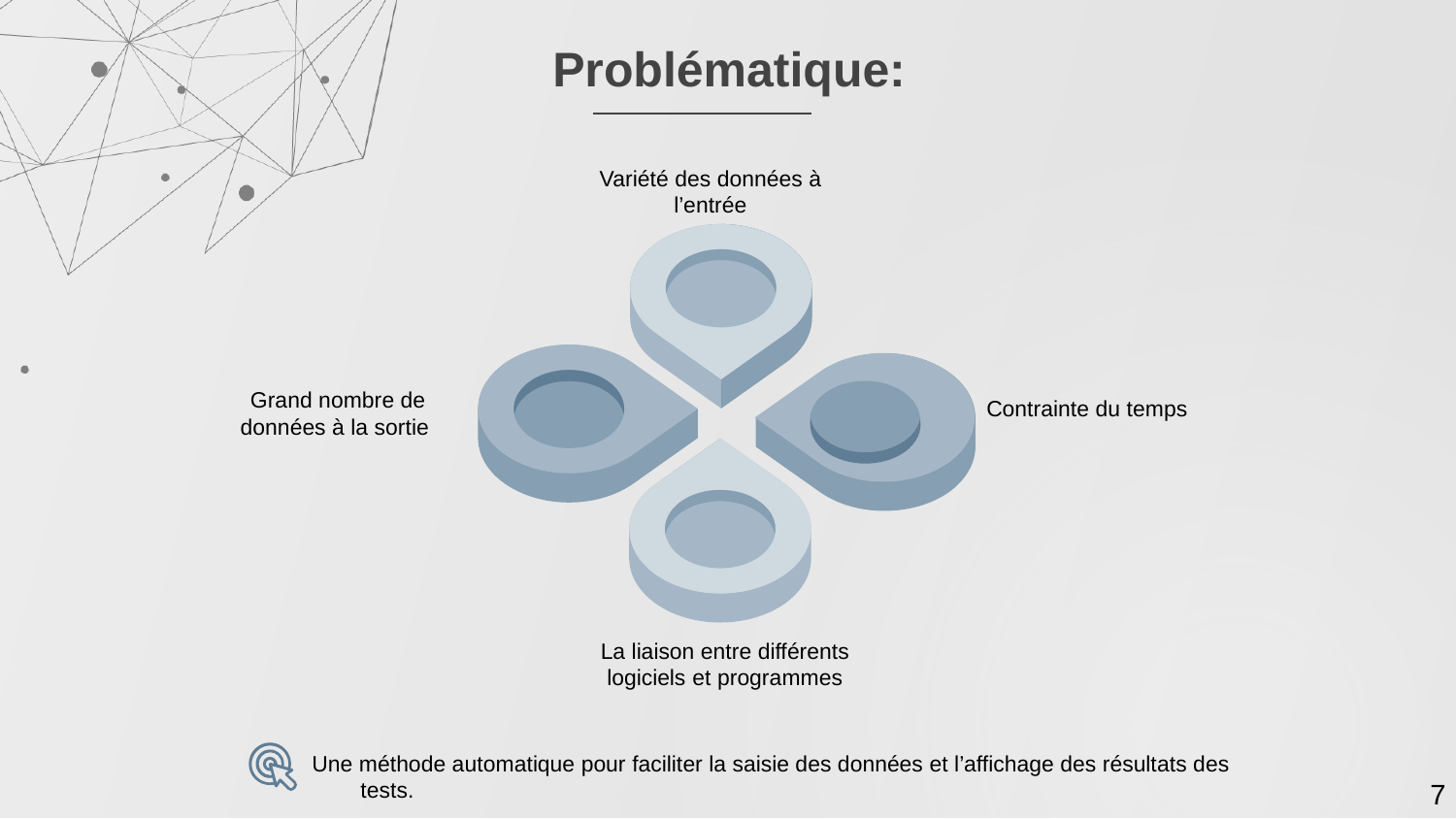

Problématique:
Variété des données à l’entrée

Grand nombre de données à la sortie

Contrainte du temps

La liaison entre différents logiciels et programmes
Une méthode automatique pour faciliter la saisie des données et l’affichage des résultats des tests.

7